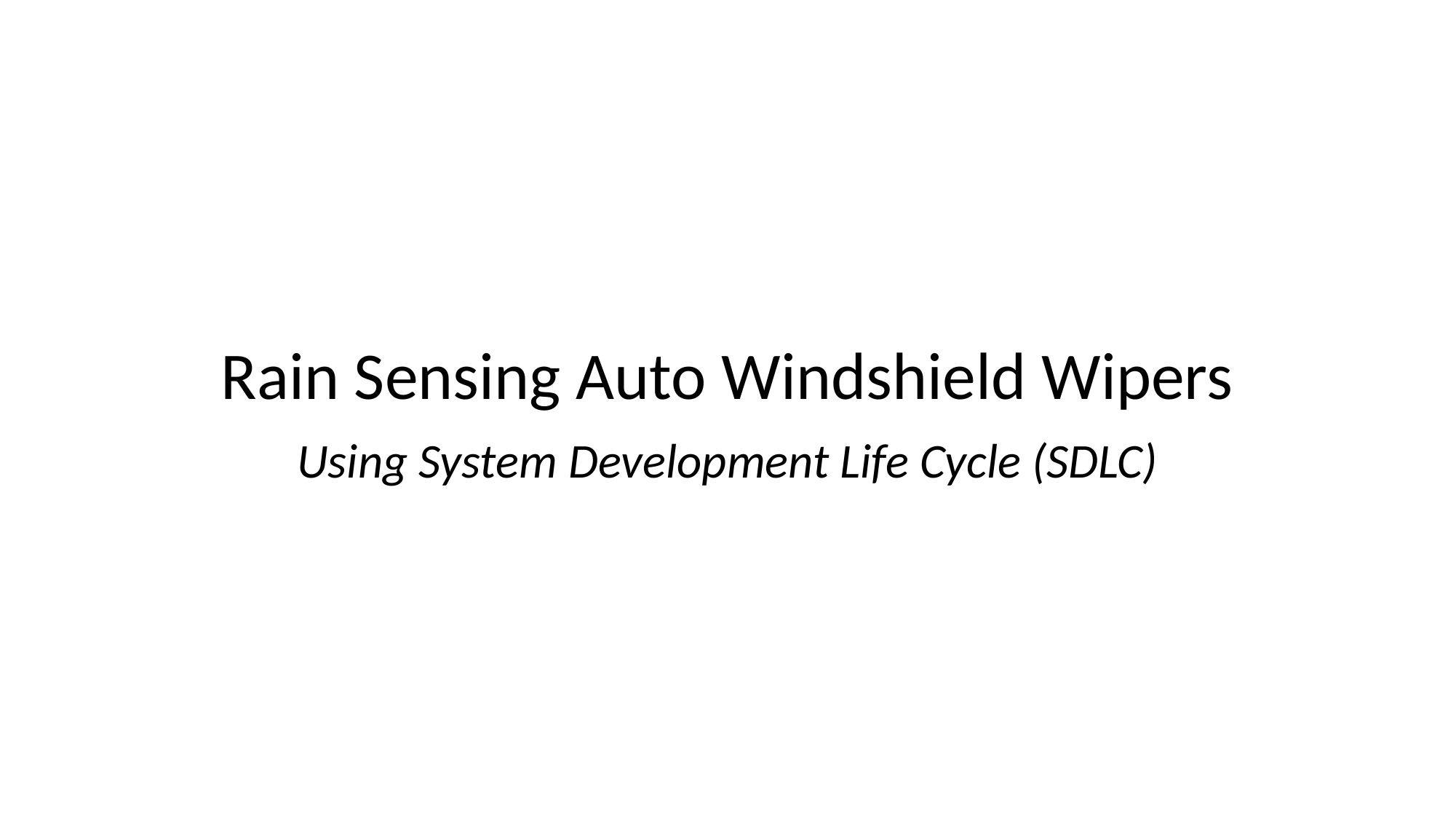

# Rain Sensing Auto Windshield Wipers
Using System Development Life Cycle (SDLC)